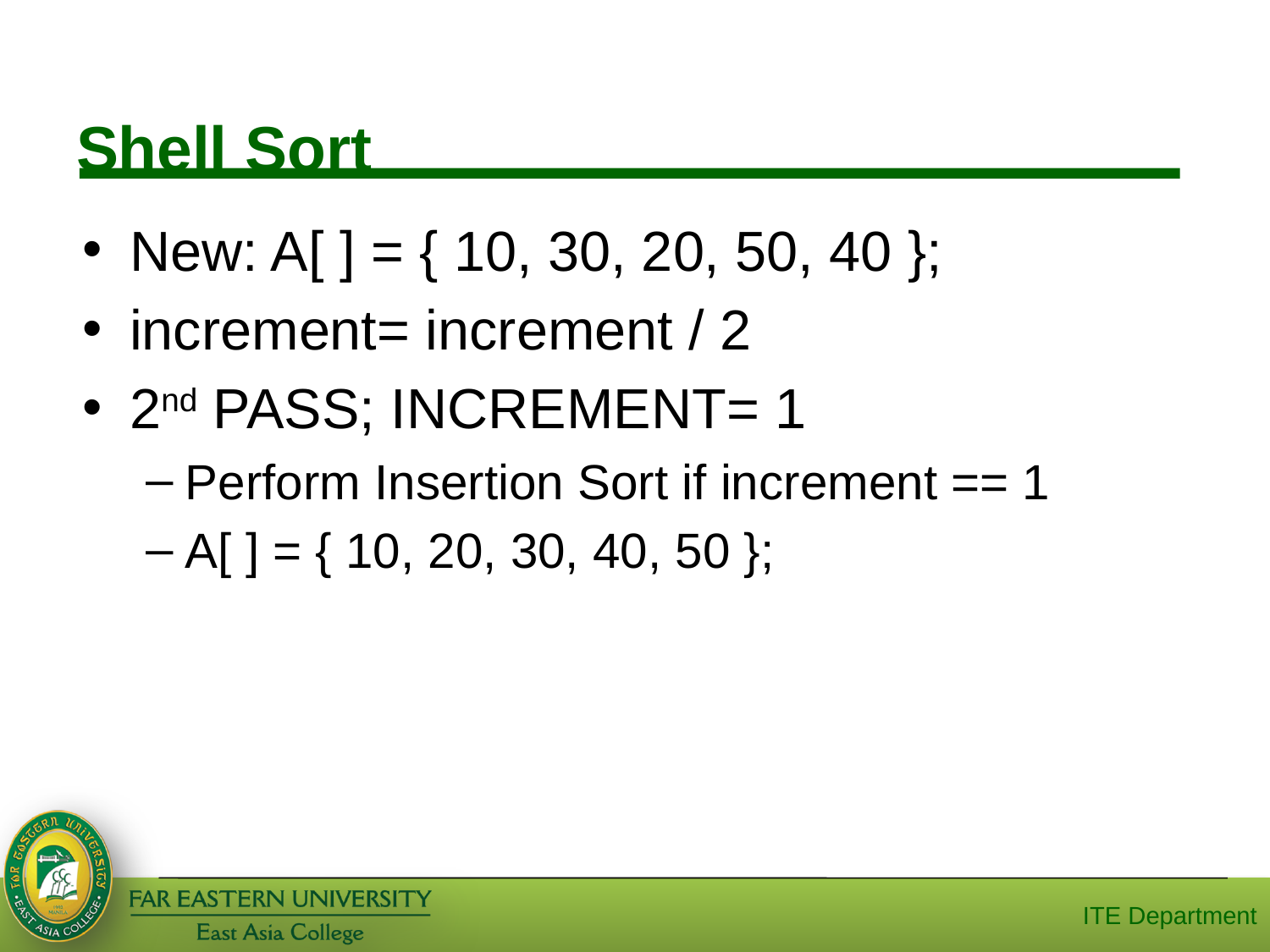

# Shell Sort
New: A[ ] = { 10, 30, 20, 50, 40 };
increment= increment / 2
2nd PASS; INCREMENT= 1
Perform Insertion Sort if increment == 1
A[ ] = { 10, 20, 30, 40, 50 };